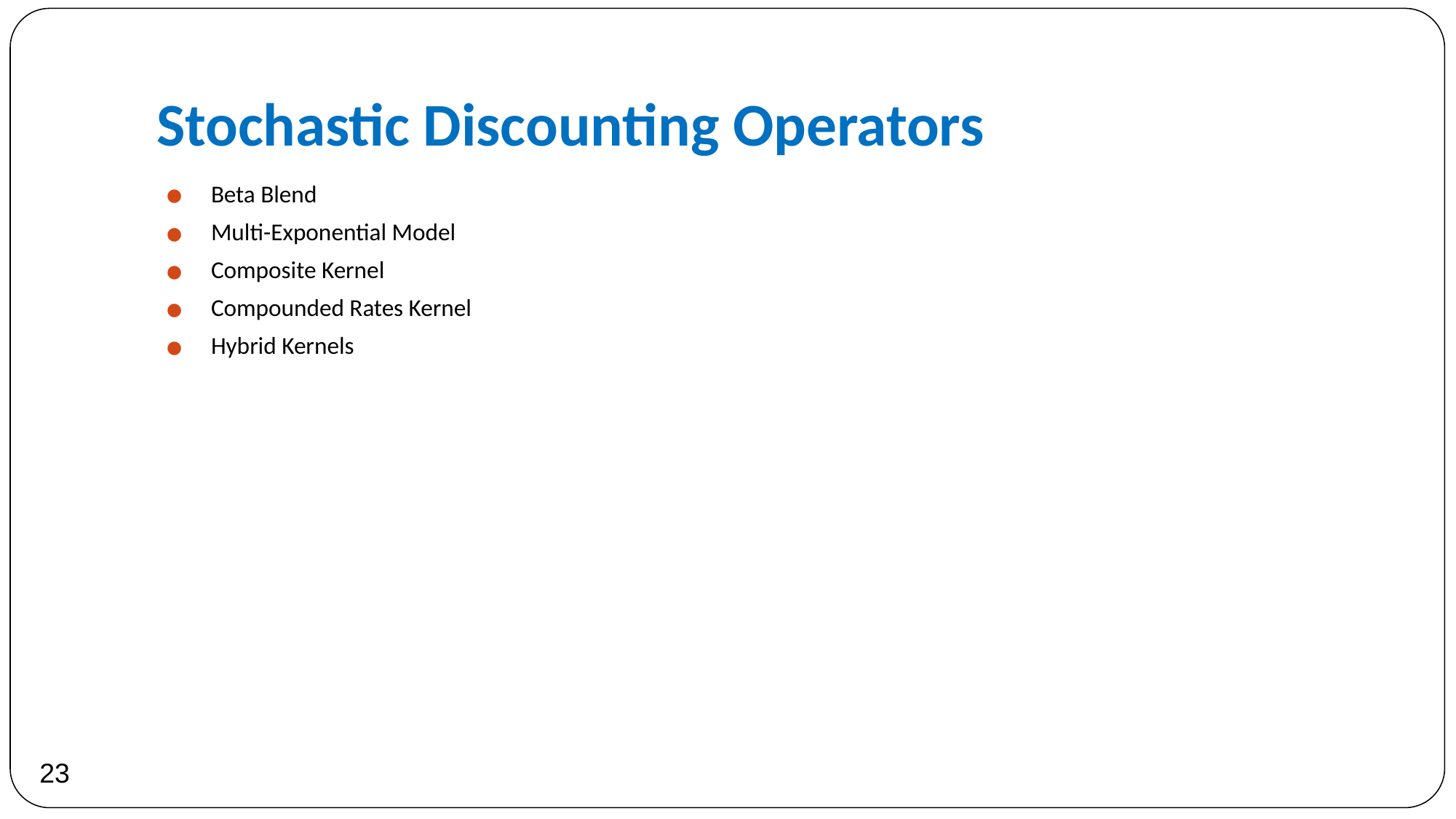

# Stochastic Discounting Operators
Beta Blend
Multi-Exponential Model
Composite Kernel
Compounded Rates Kernel
Hybrid Kernels